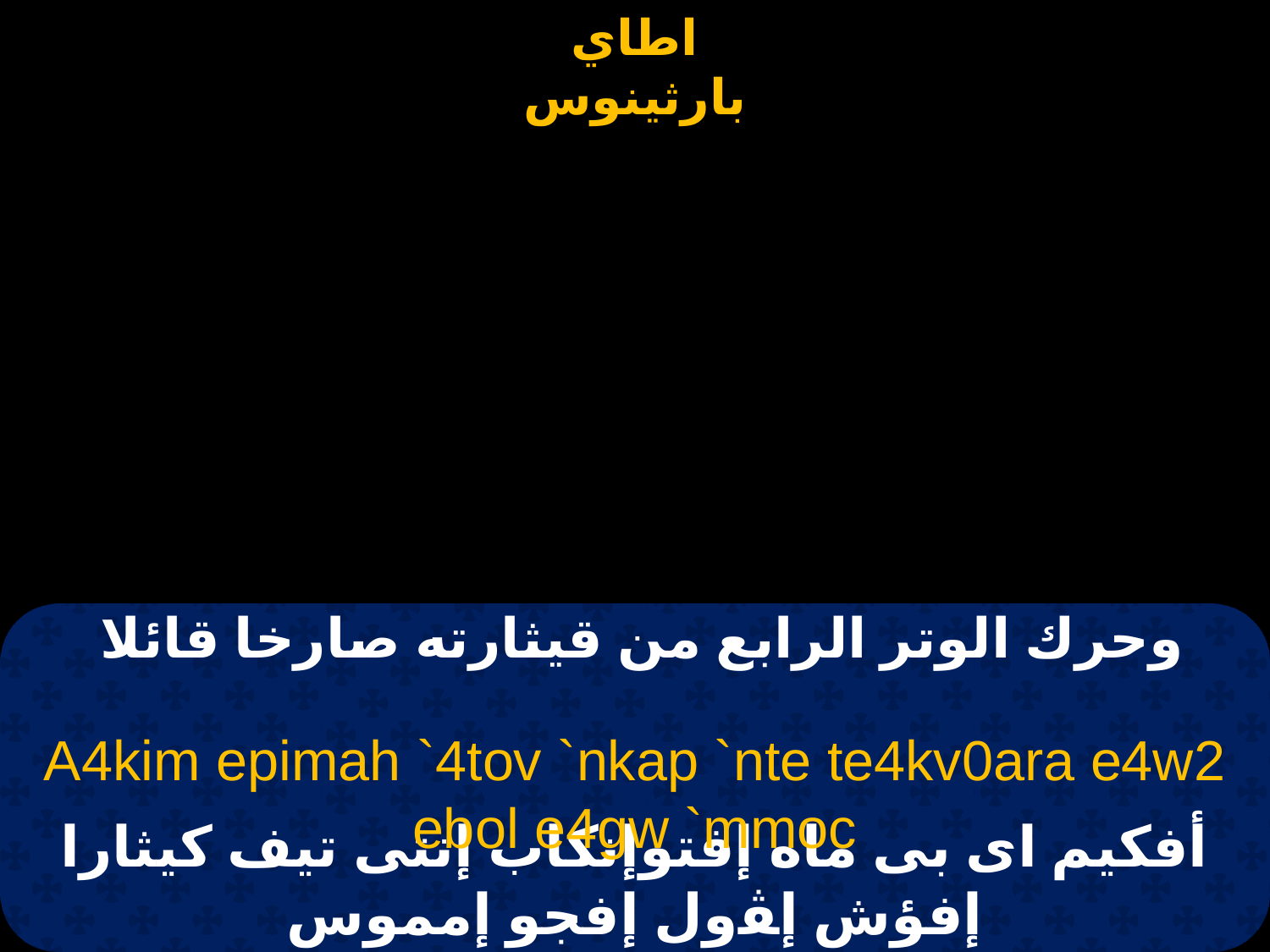

# وحرك الوتر الرابع من قيثارته صارخا قائلا
A4kim epimah `4tov `nkap `nte te4kv0ara e4w2 ebol e4gw `mmoc
أفكيم اى بى ماه إفتوإنكاب إنتى تيف كيثارا إفؤش إﭭول إفجو إمموس